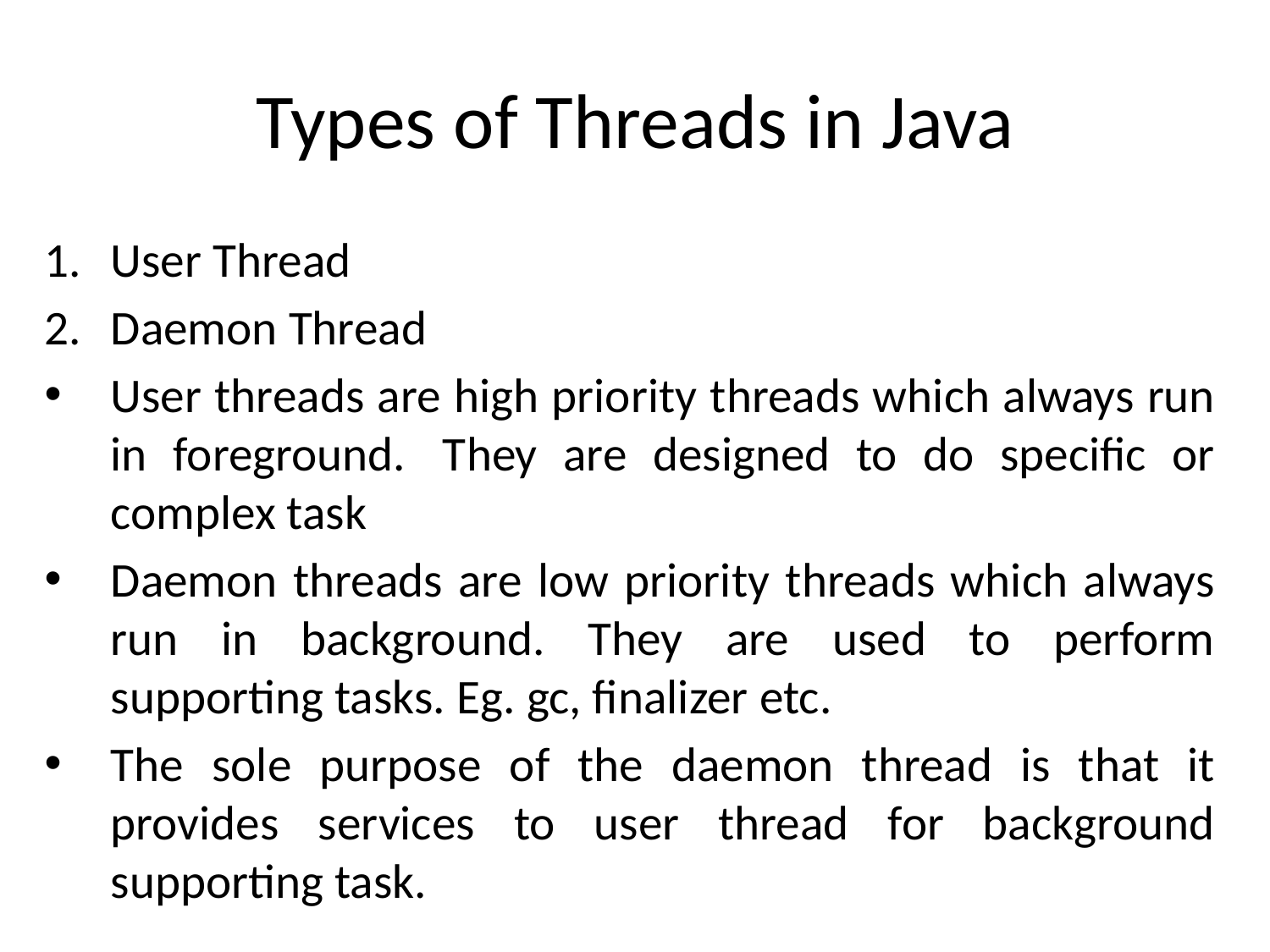

# Types of Threads in Java
User Thread
Daemon Thread
User threads are high priority threads which always run in foreground.  They are designed to do specific or complex task
Daemon threads are low priority threads which always run in background. They are used to perform supporting tasks. Eg. gc, finalizer etc.
The sole purpose of the daemon thread is that it provides services to user thread for background supporting task.